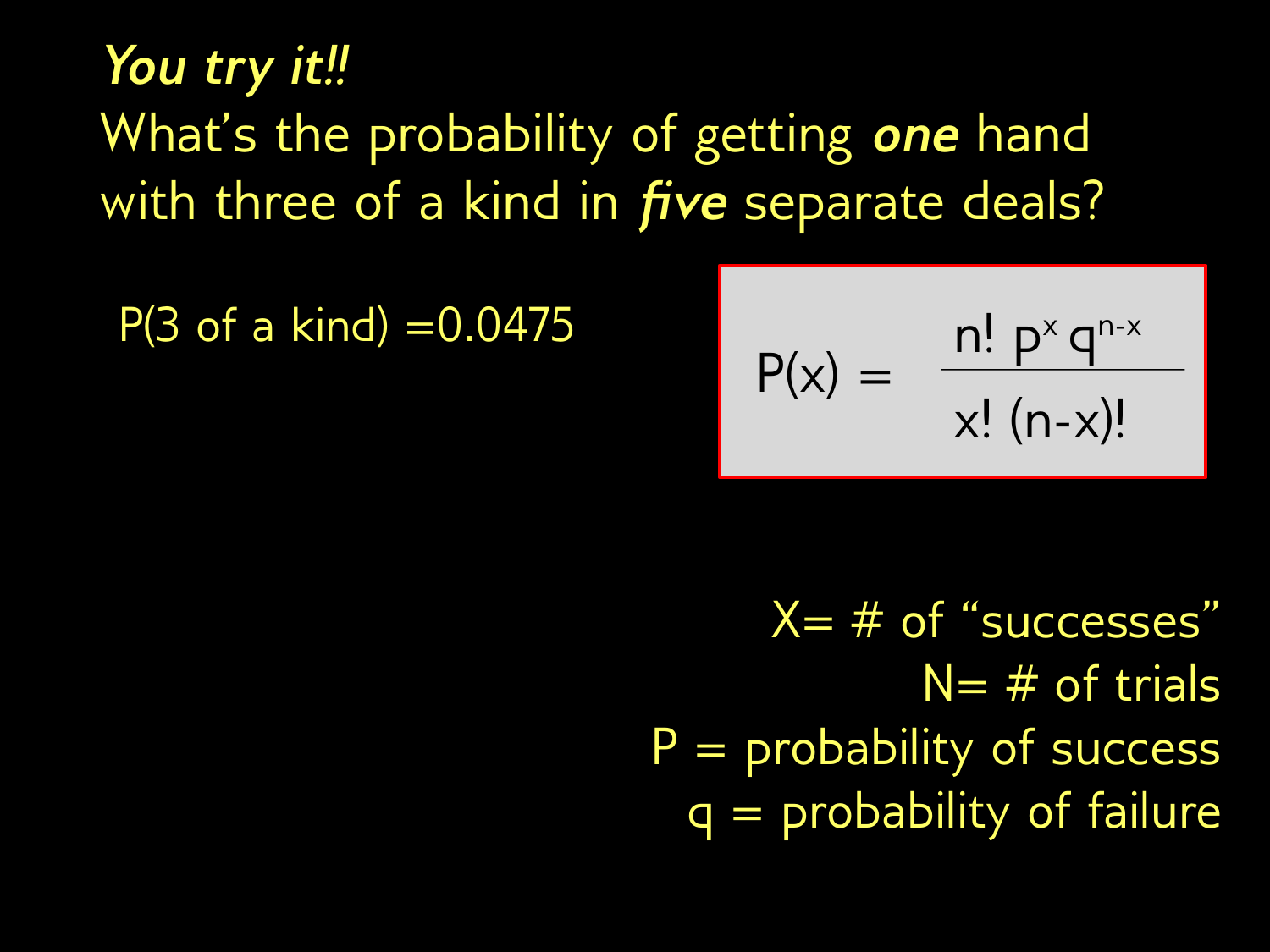

You try it!!
What’s the probability of getting one hand with three of a kind in five separate deals?

n! px qn-x
P(x) =
x! (n-x)!
P(3 of a kind) =0.0475
X= # of “successes”
N= # of trials
P = probability of success
q = probability of failure